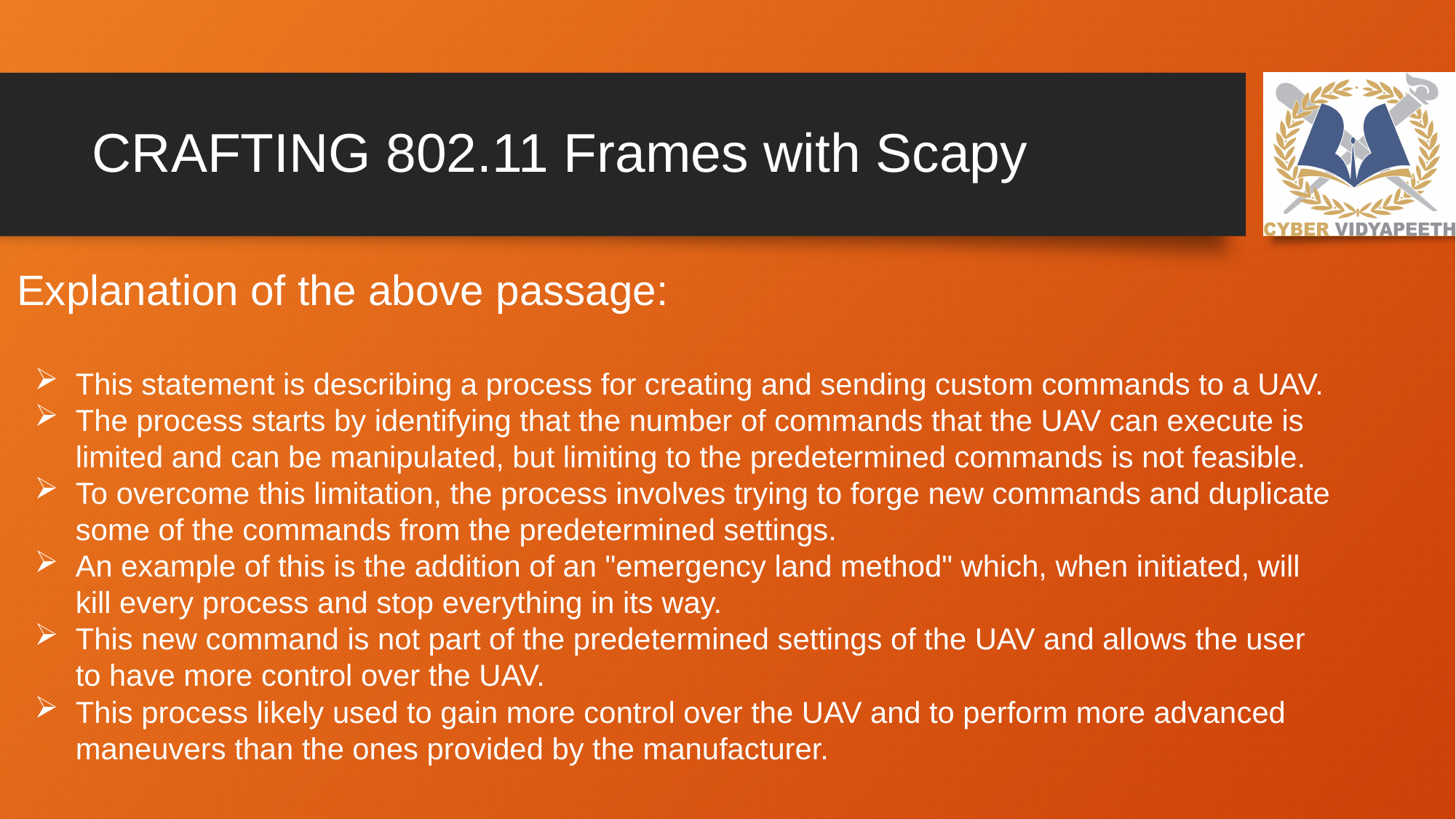

# CRAFTING 802.11 Frames with Scapy
Explanation of the above passage:
This statement is describing a process for creating and sending custom commands to a UAV.
The process starts by identifying that the number of commands that the UAV can execute is limited and can be manipulated, but limiting to the predetermined commands is not feasible.
To overcome this limitation, the process involves trying to forge new commands and duplicate some of the commands from the predetermined settings.
An example of this is the addition of an "emergency land method" which, when initiated, will kill every process and stop everything in its way.
This new command is not part of the predetermined settings of the UAV and allows the user to have more control over the UAV.
This process likely used to gain more control over the UAV and to perform more advanced maneuvers than the ones provided by the manufacturer.